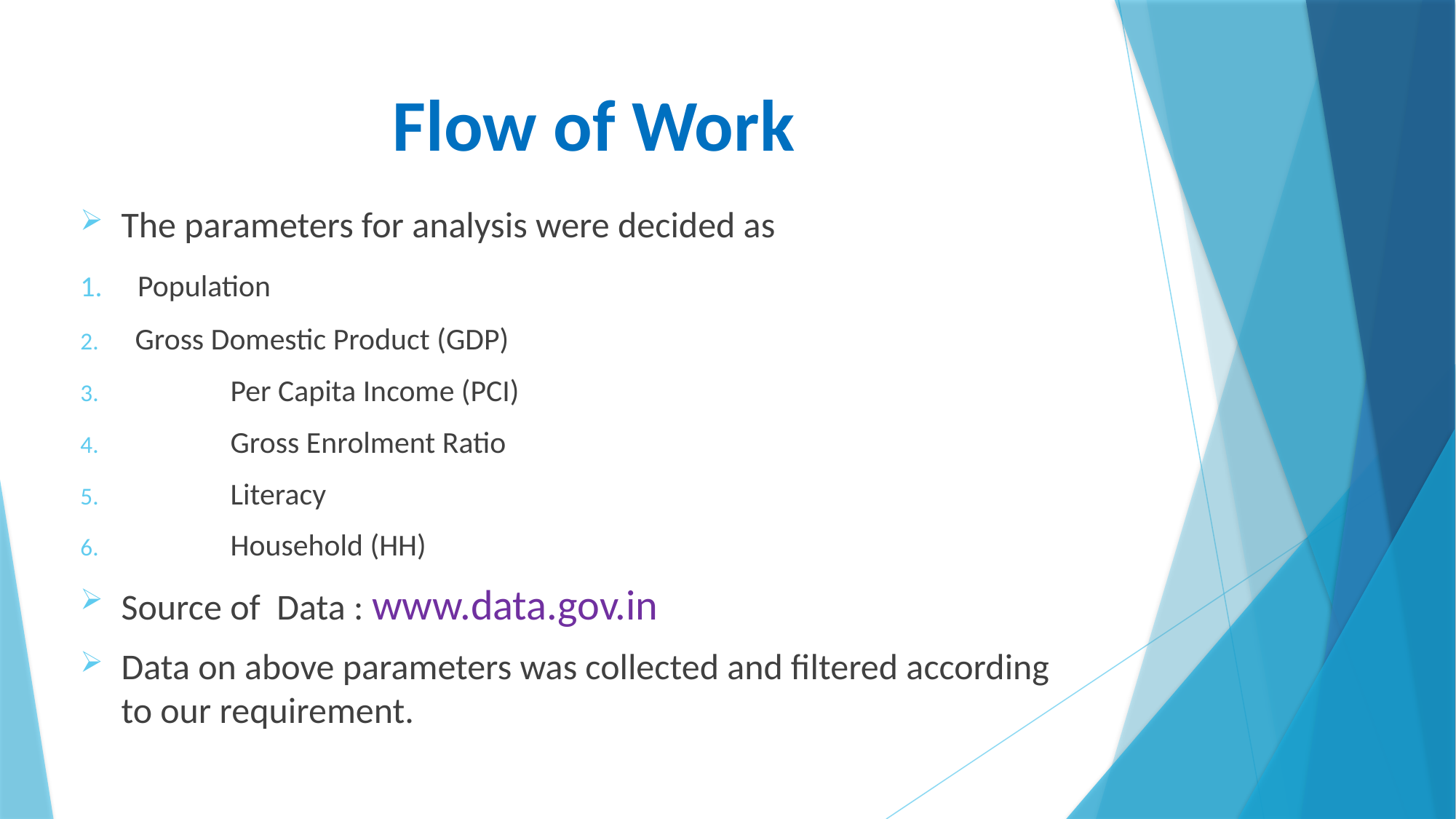

# Flow of Work
The parameters for analysis were decided as
  Population
  Gross Domestic Product (GDP)
	Per Capita Income (PCI)
	Gross Enrolment Ratio
	Literacy
	Household (HH)
Source of  Data : www.data.gov.in
Data on above parameters was collected and filtered according to our requirement.